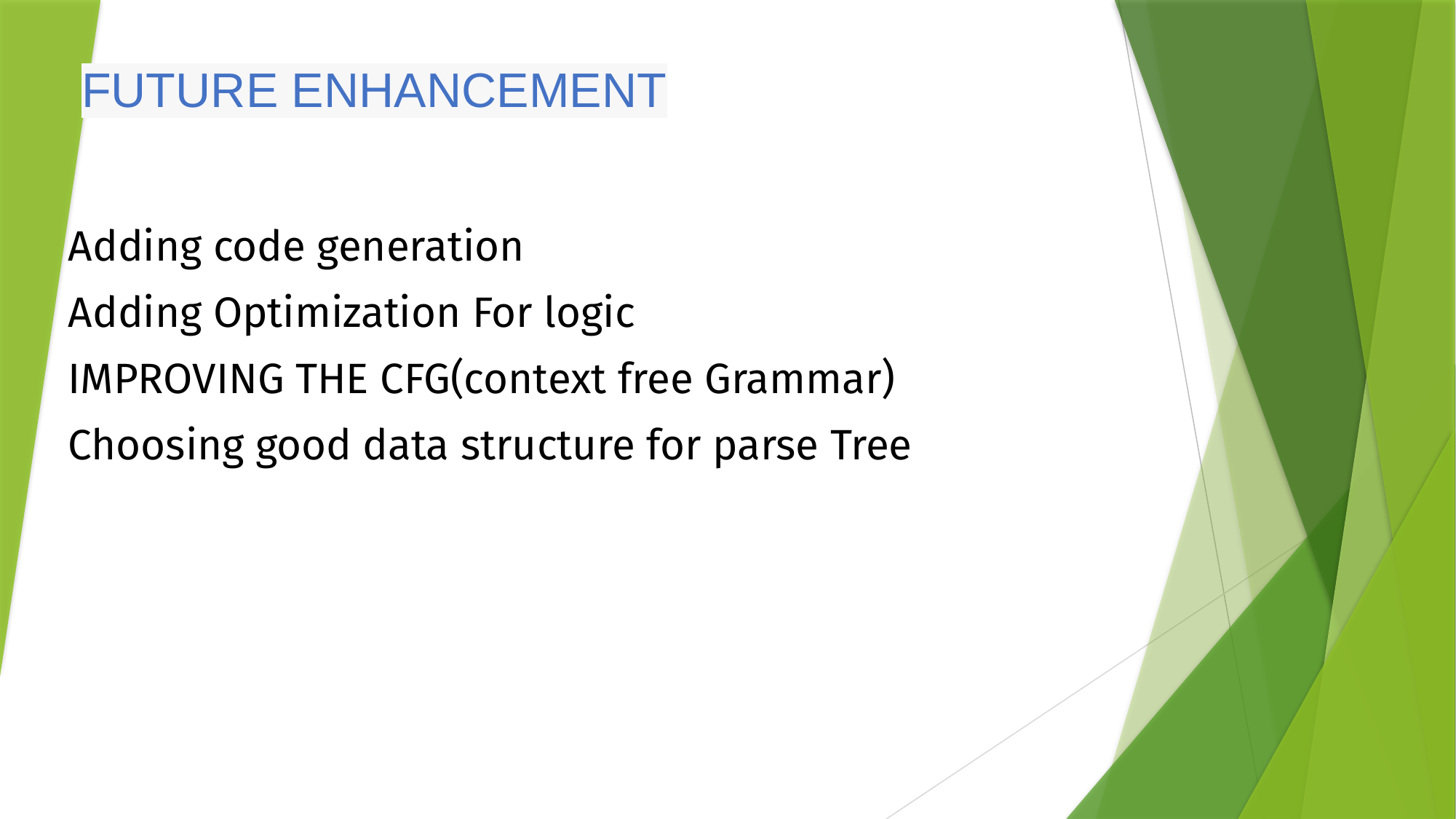

# FUTURE ENHANCEMENT
Adding code generation
Adding Optimization For logic
IMPROVING THE CFG(context free Grammar)
Choosing good data structure for parse Tree